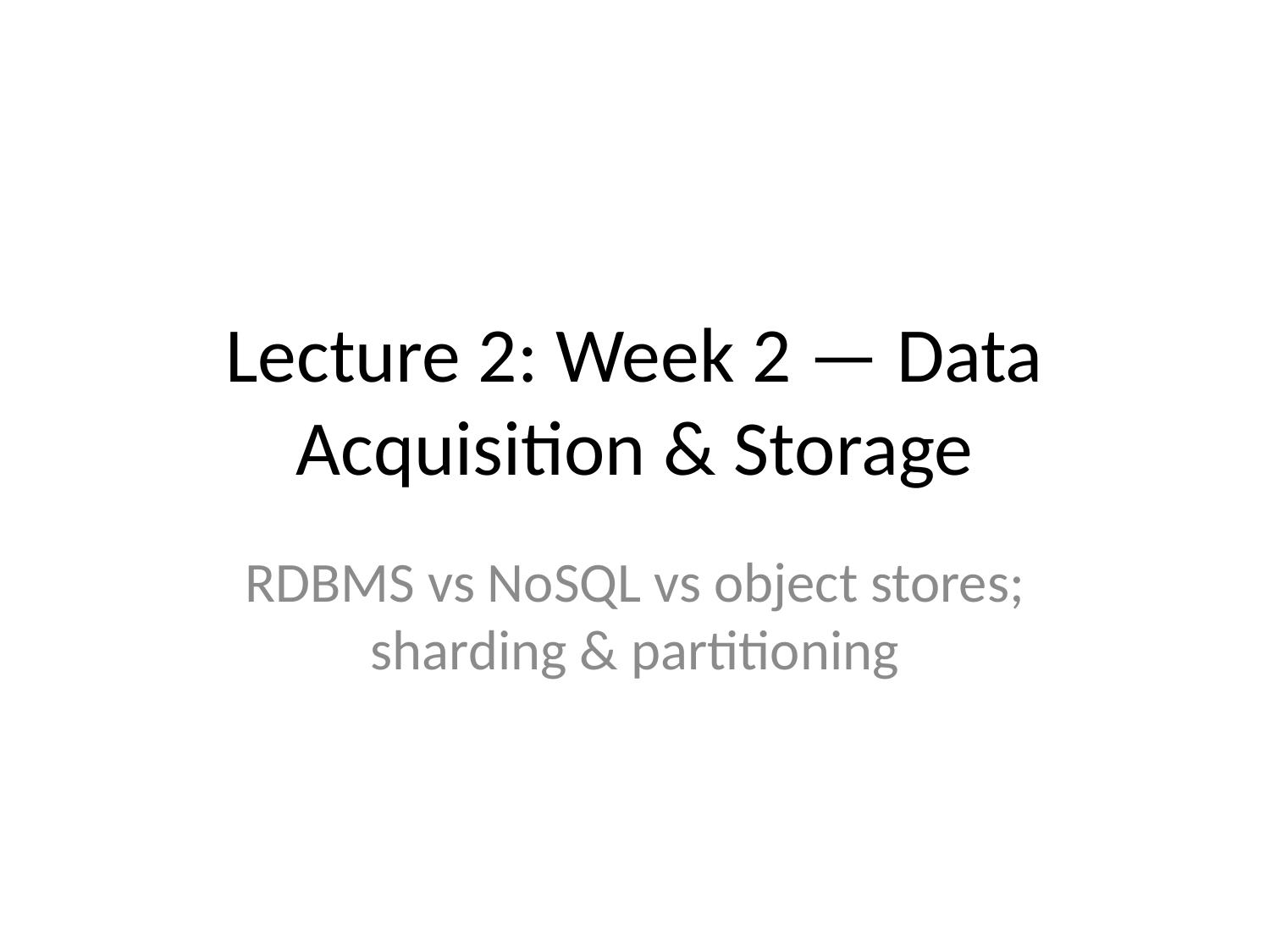

# Lecture 2: Week 2 — Data Acquisition & Storage
RDBMS vs NoSQL vs object stores; sharding & partitioning